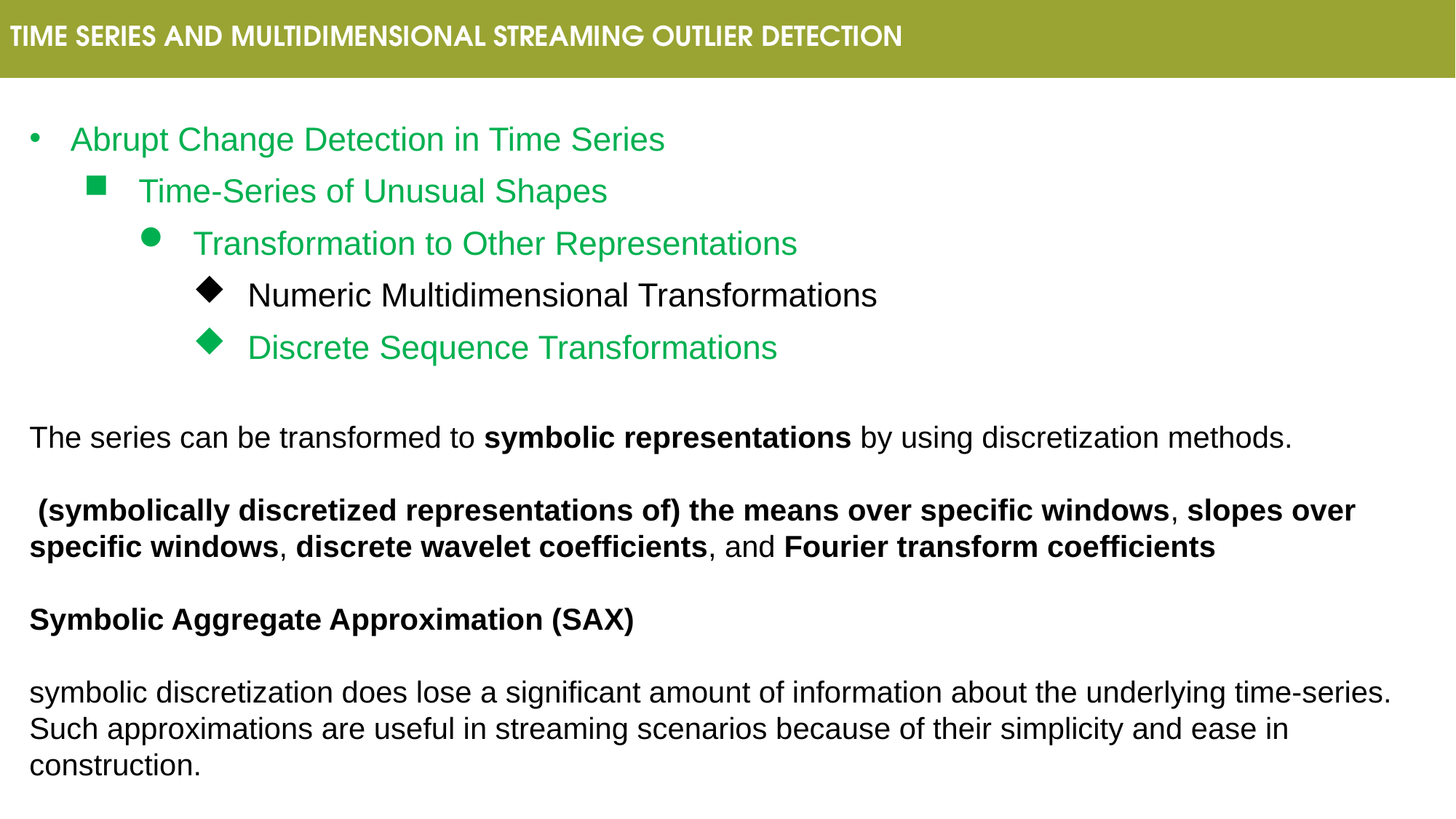

TIME SERIES AND MULTIDIMENSIONAL STREAMING OUTLIER DETECTION

Abrupt Change Detection in Time Series
Time-Series of Unusual Shapes
Transformation to Other Representations
Numeric Multidimensional Transformations
Discrete Sequence Transformations

The series can be transformed to symbolic representations by using discretization methods.

 (symbolically discretized representations of) the means over specific windows, slopes over specific windows, discrete wavelet coefficients, and Fourier transform coefficients

Symbolic Aggregate Approximation (SAX)

symbolic discretization does lose a significant amount of information about the underlying time-series. Such approximations are useful in streaming scenarios because of their simplicity and ease in construction.